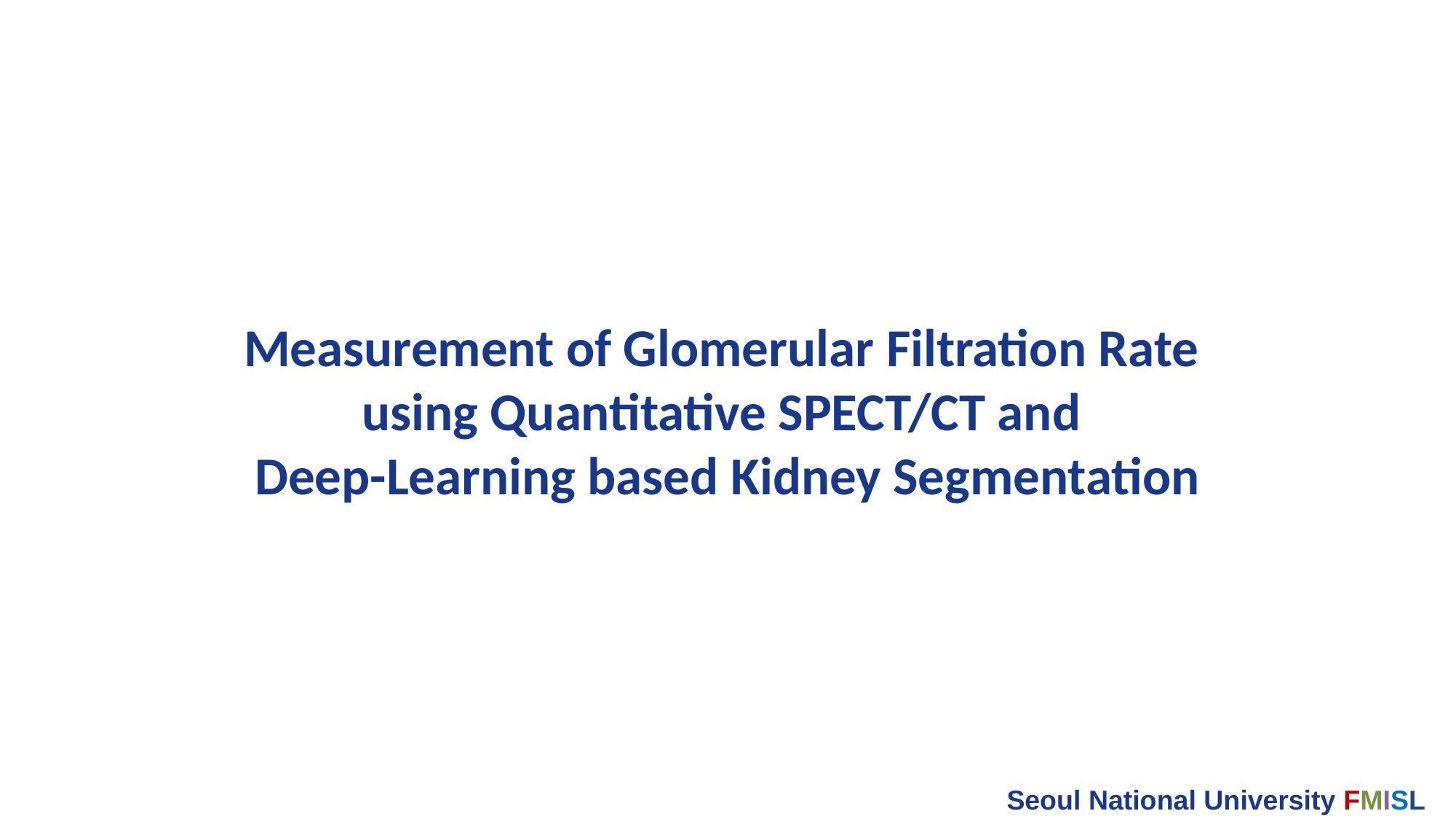

Measurement of Glomerular Filtration Rate
using Quantitative SPECT/CT and
Deep-Learning based Kidney Segmentation